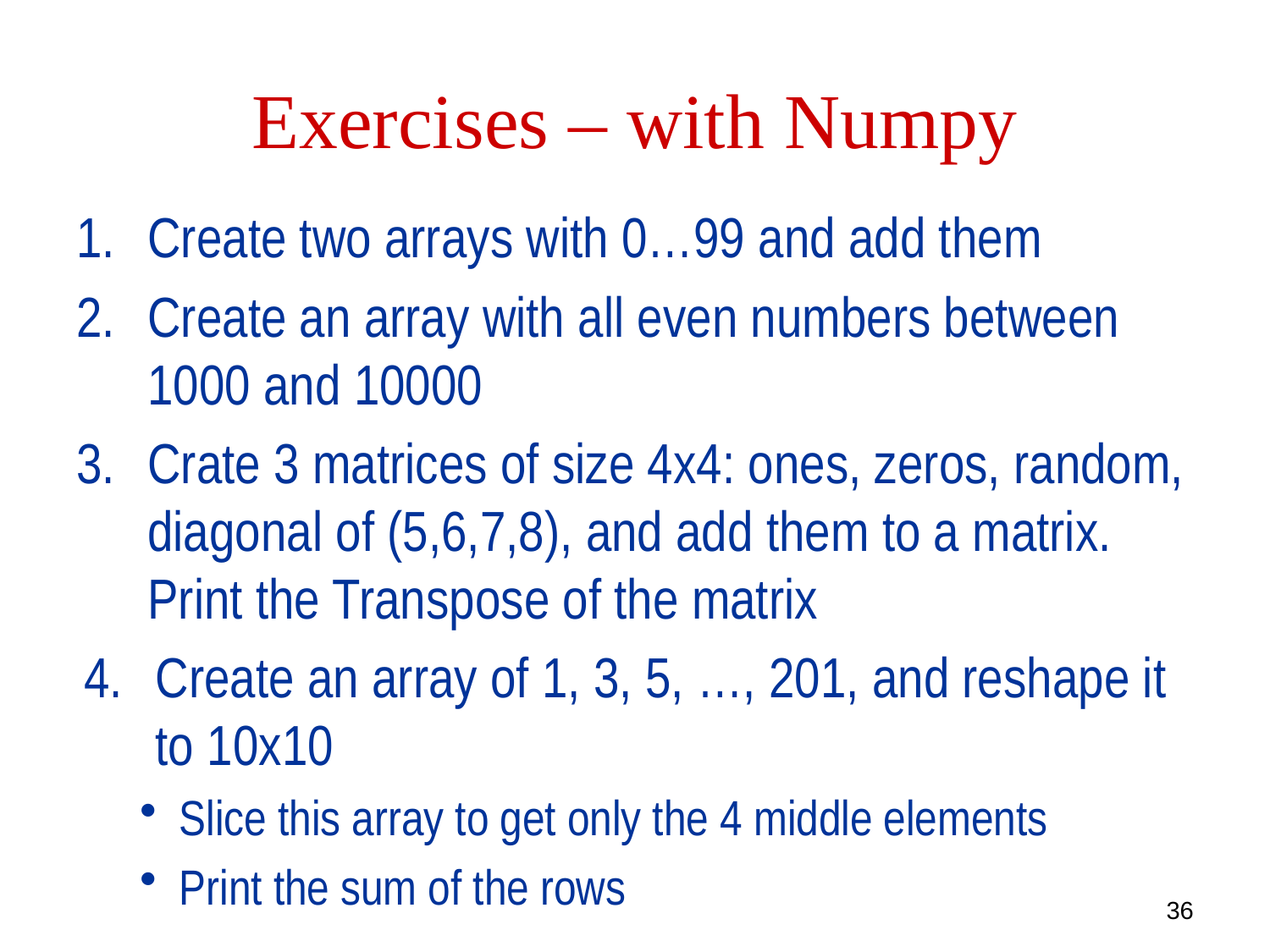

# Exercises – with Numpy
Create two arrays with 0…99 and add them
Create an array with all even numbers between 1000 and 10000
Crate 3 matrices of size 4x4: ones, zeros, random, diagonal of (5,6,7,8), and add them to a matrix. Print the Transpose of the matrix
Create an array of 1, 3, 5, …, 201, and reshape it to 10x10
Slice this array to get only the 4 middle elements
Print the sum of the rows

36